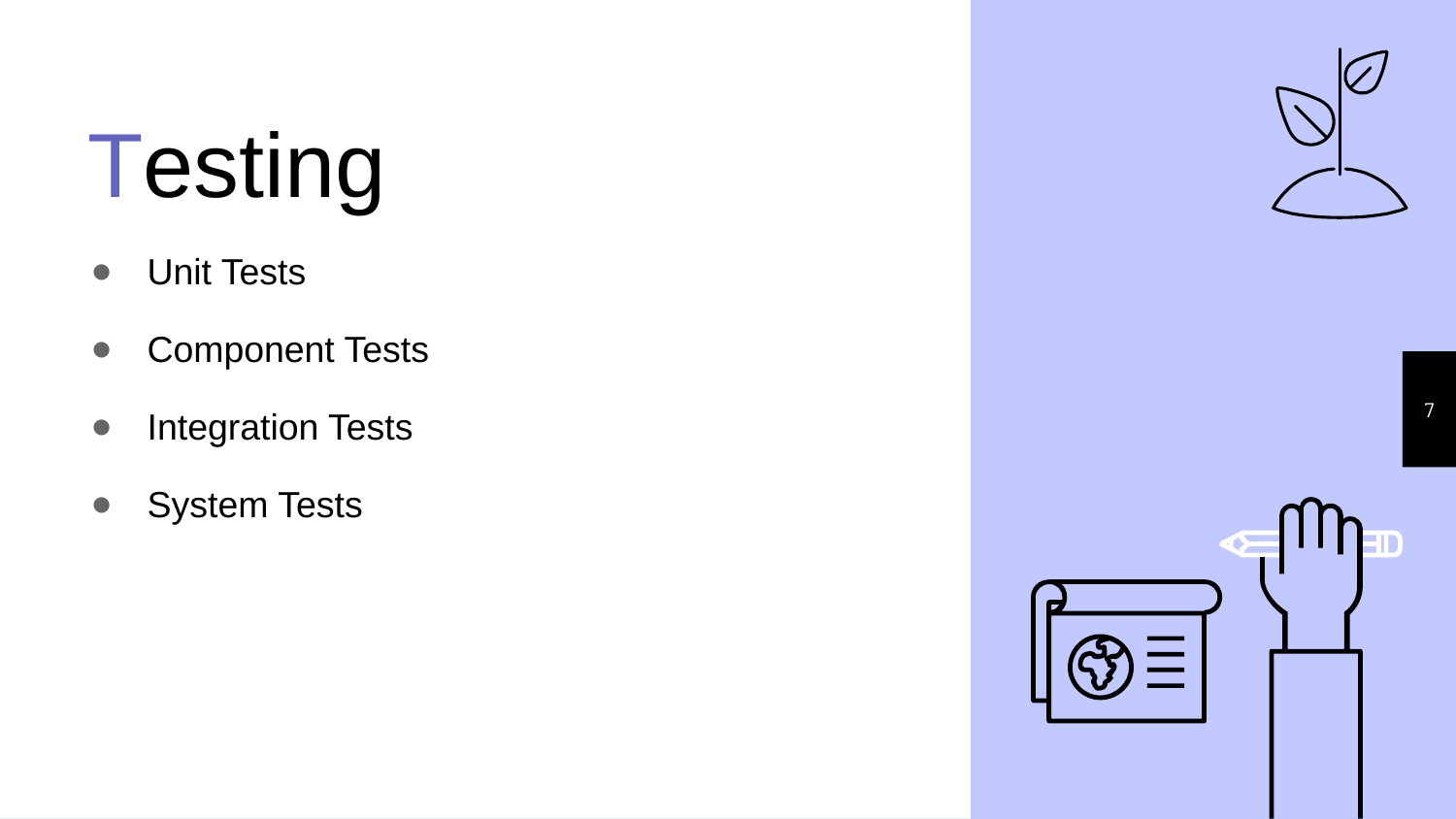

Testing
Unit Tests
Component Tests
Integration Tests
System Tests
7